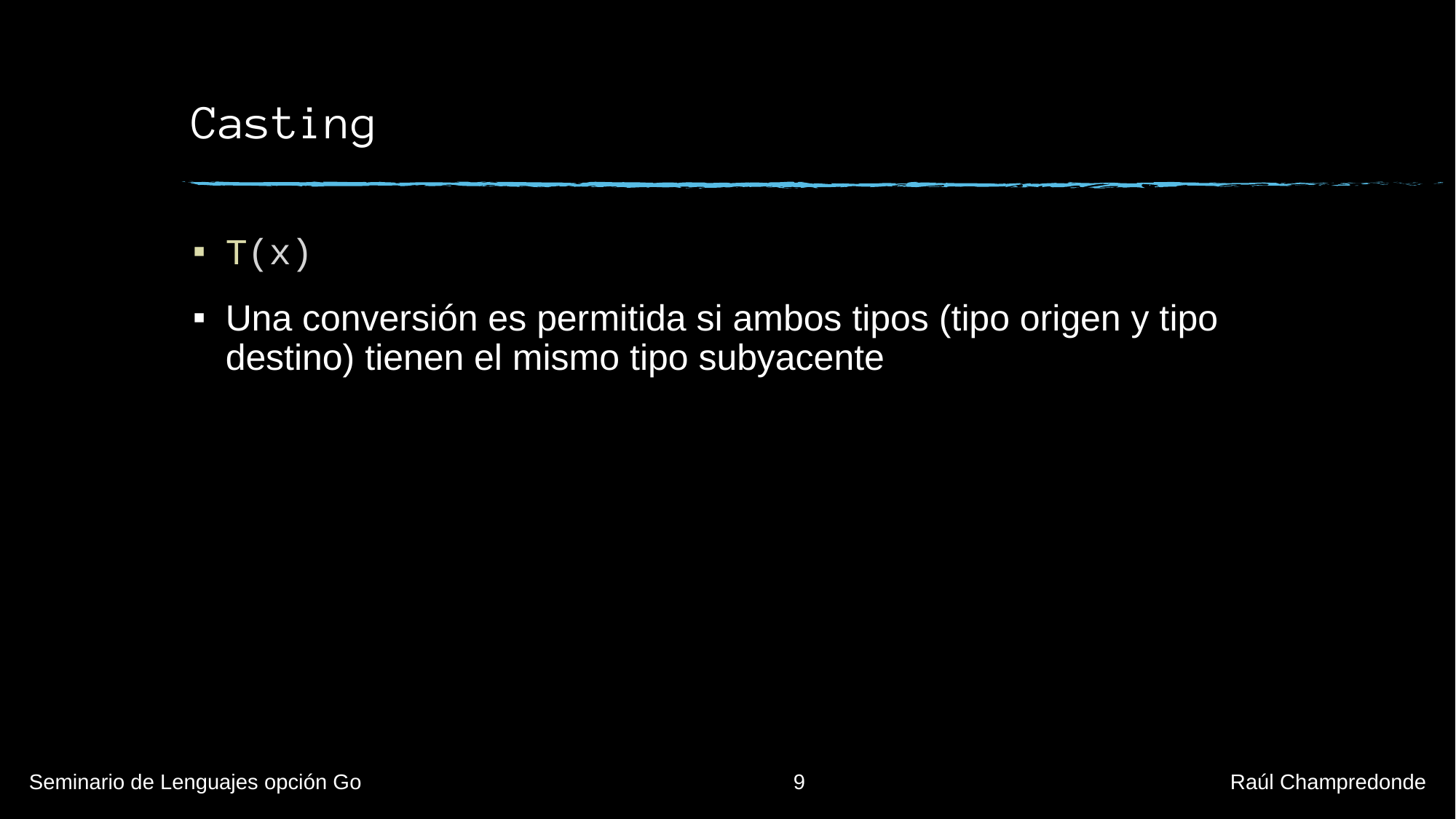

# Casting
T(x)
Una conversión es permitida si ambos tipos (tipo origen y tipo destino) tienen el mismo tipo subyacente

Seminario de Lenguajes opción Go				9				Raúl Champredonde